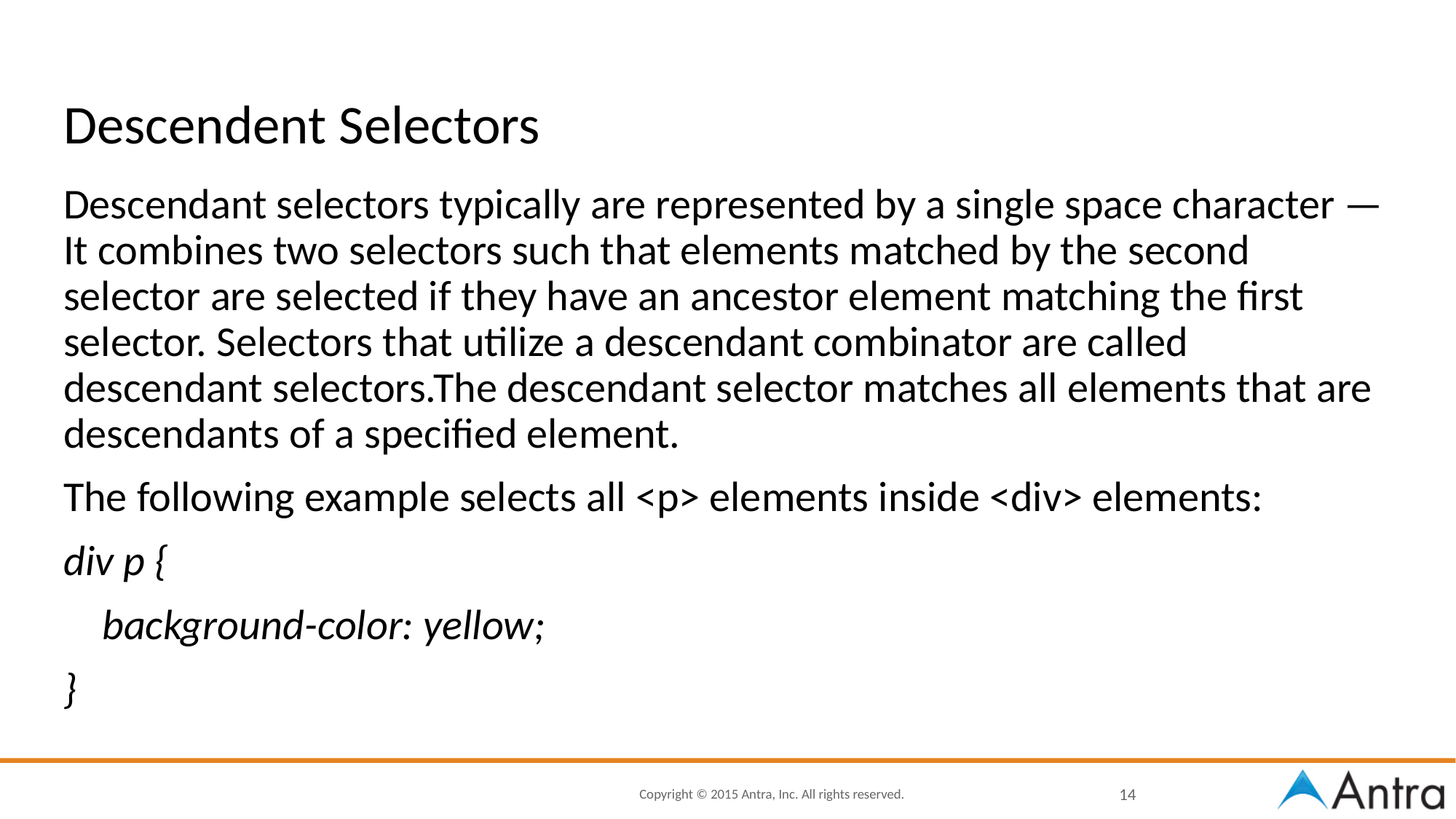

# Descendent Selectors
Descendant selectors typically are represented by a single space character — It combines two selectors such that elements matched by the second selector are selected if they have an ancestor element matching the first selector. Selectors that utilize a descendant combinator are called descendant selectors.The descendant selector matches all elements that are descendants of a specified element.
The following example selects all <p> elements inside <div> elements:
div p {
    background-color: yellow;
}
14